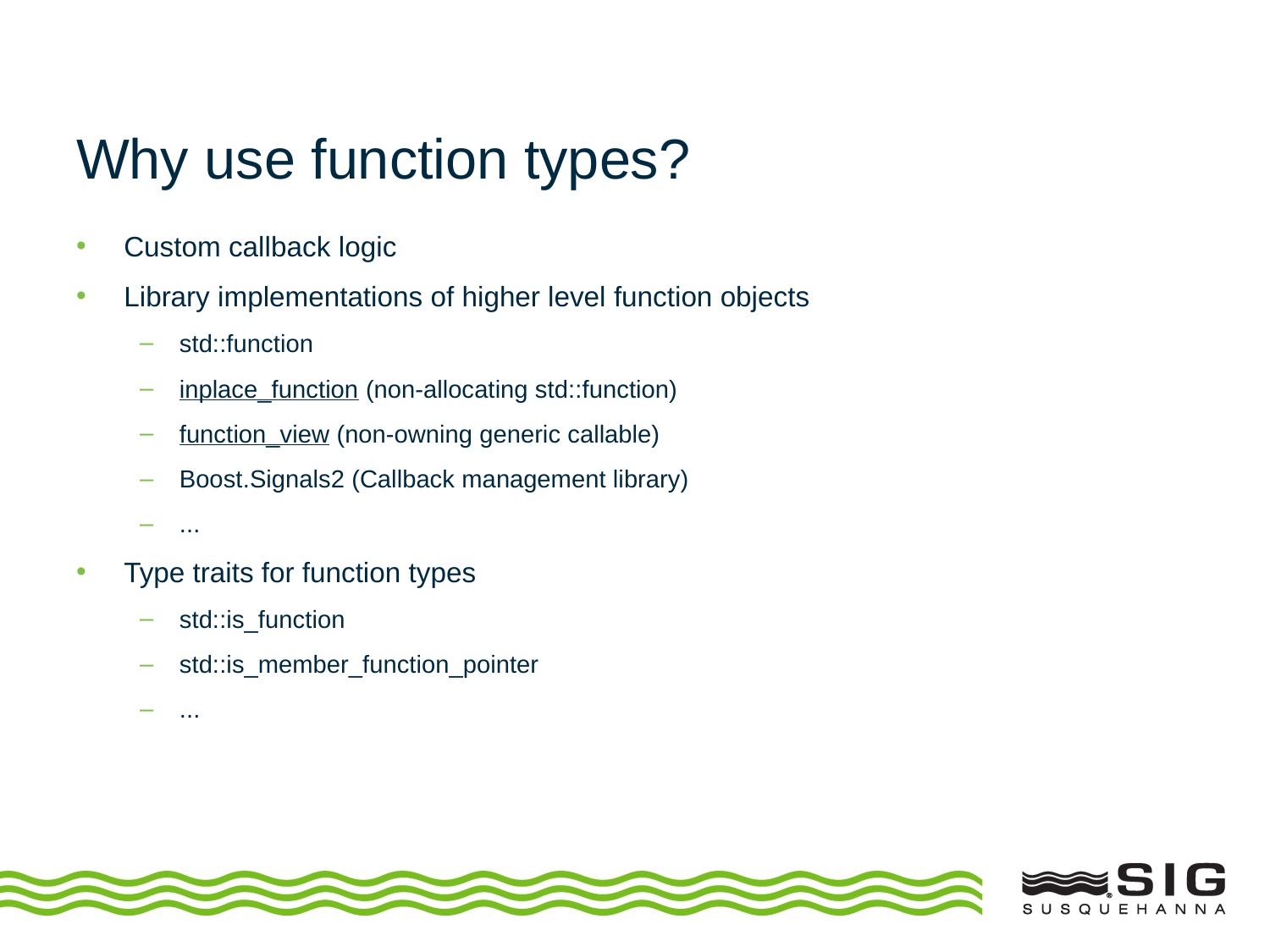

# Why use function types?
Custom callback logic
Library implementations of higher level function objects
std::function
inplace_function (non-allocating std::function)
function_view (non-owning generic callable)
Boost.Signals2 (Callback management library)
...
Type traits for function types
std::is_function
std::is_member_function_pointer
...